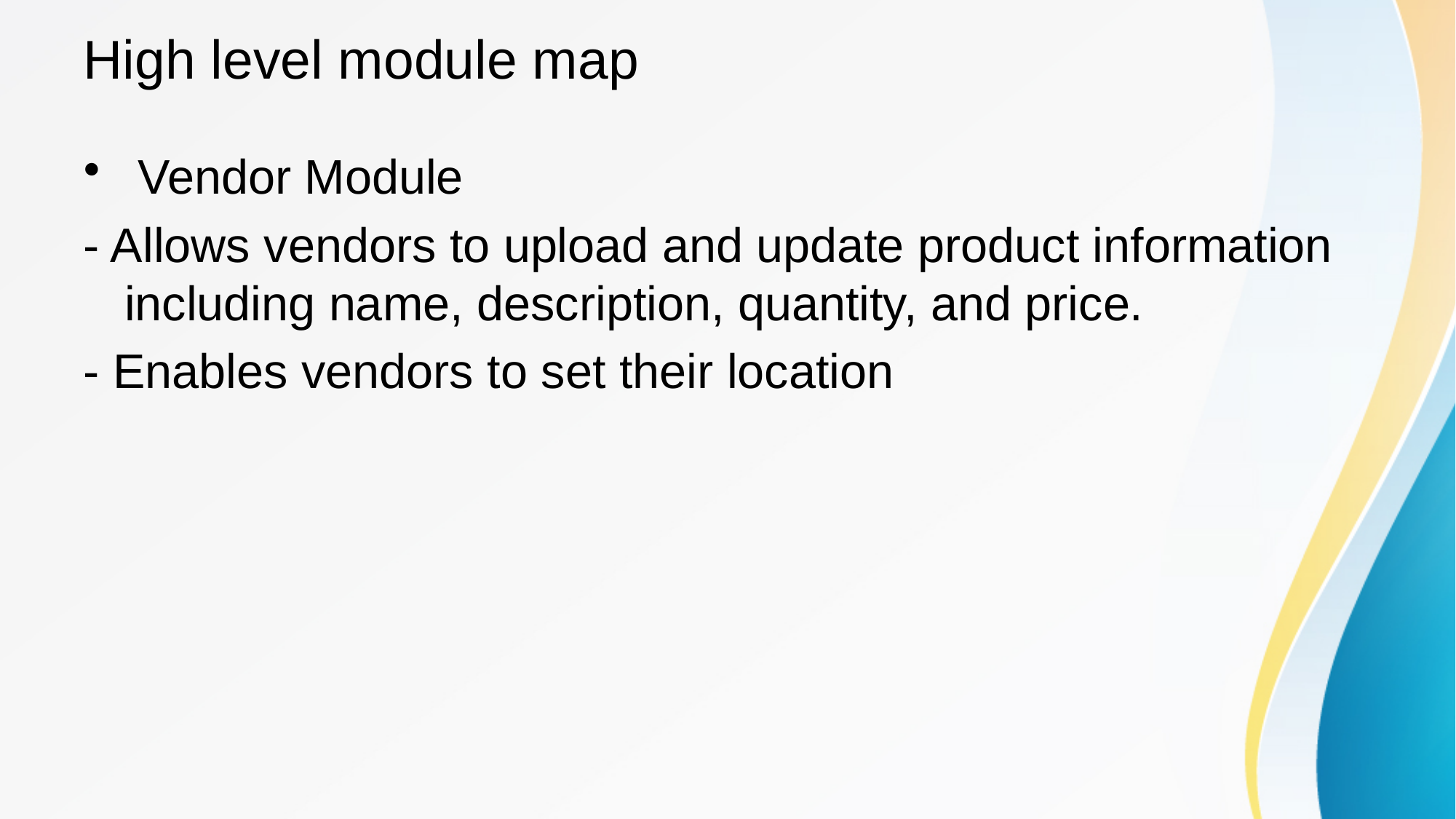

# High level module map
 Vendor Module
- Allows vendors to upload and update product information including name, description, quantity, and price.
- Enables vendors to set their location